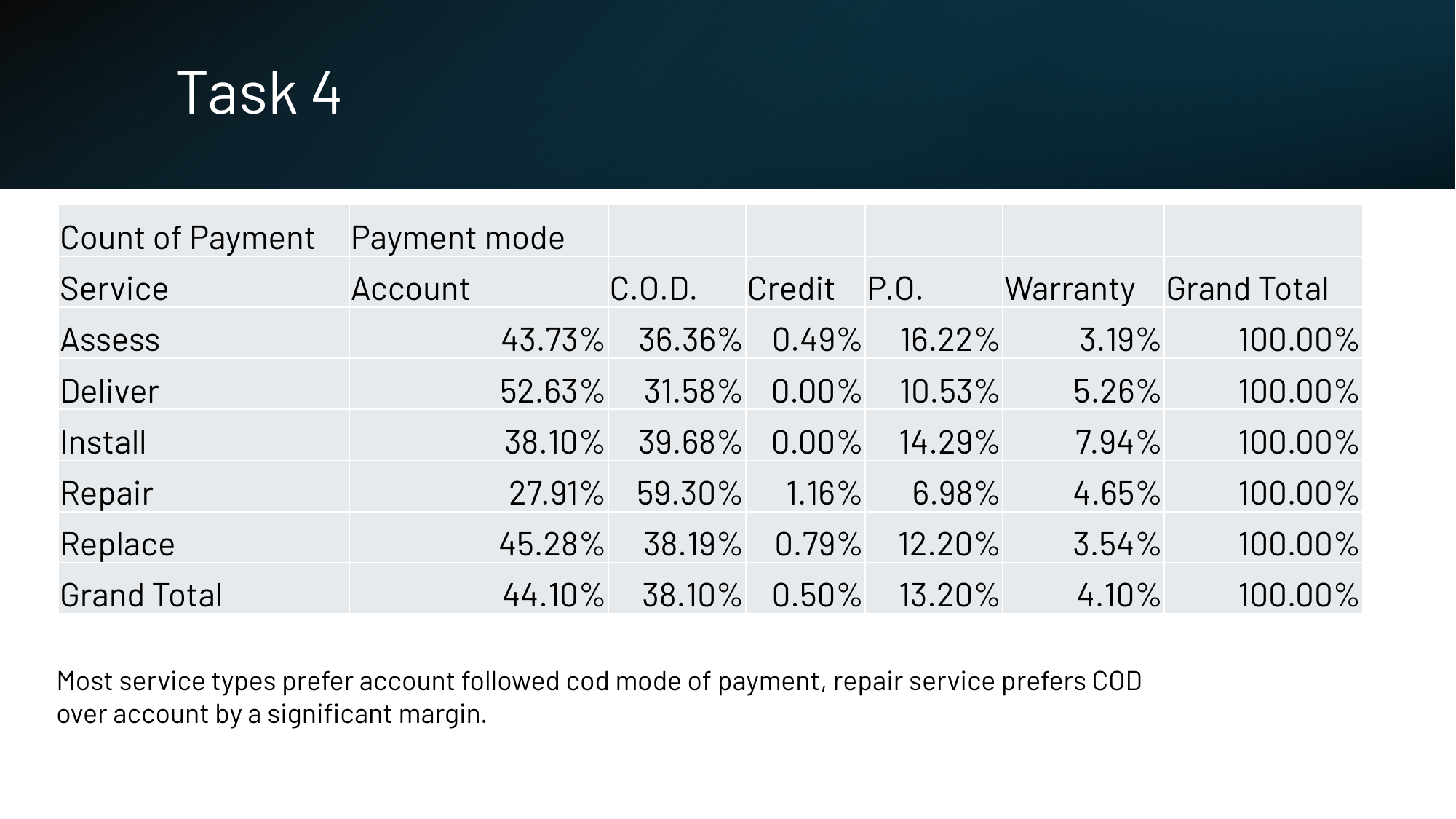

# Task 4
| Count of Payment | Payment mode |  |  |  |  |  |
| --- | --- | --- | --- | --- | --- | --- |
| Service | Account | C.O.D. | Credit | P.O. | Warranty | Grand Total |
| Assess | 43.73% | 36.36% | 0.49% | 16.22% | 3.19% | 100.00% |
| Deliver | 52.63% | 31.58% | 0.00% | 10.53% | 5.26% | 100.00% |
| Install | 38.10% | 39.68% | 0.00% | 14.29% | 7.94% | 100.00% |
| Repair | 27.91% | 59.30% | 1.16% | 6.98% | 4.65% | 100.00% |
| Replace | 45.28% | 38.19% | 0.79% | 12.20% | 3.54% | 100.00% |
| Grand Total | 44.10% | 38.10% | 0.50% | 13.20% | 4.10% | 100.00% |
Most service types prefer account followed cod mode of payment, repair service prefers COD over account by a significant margin.